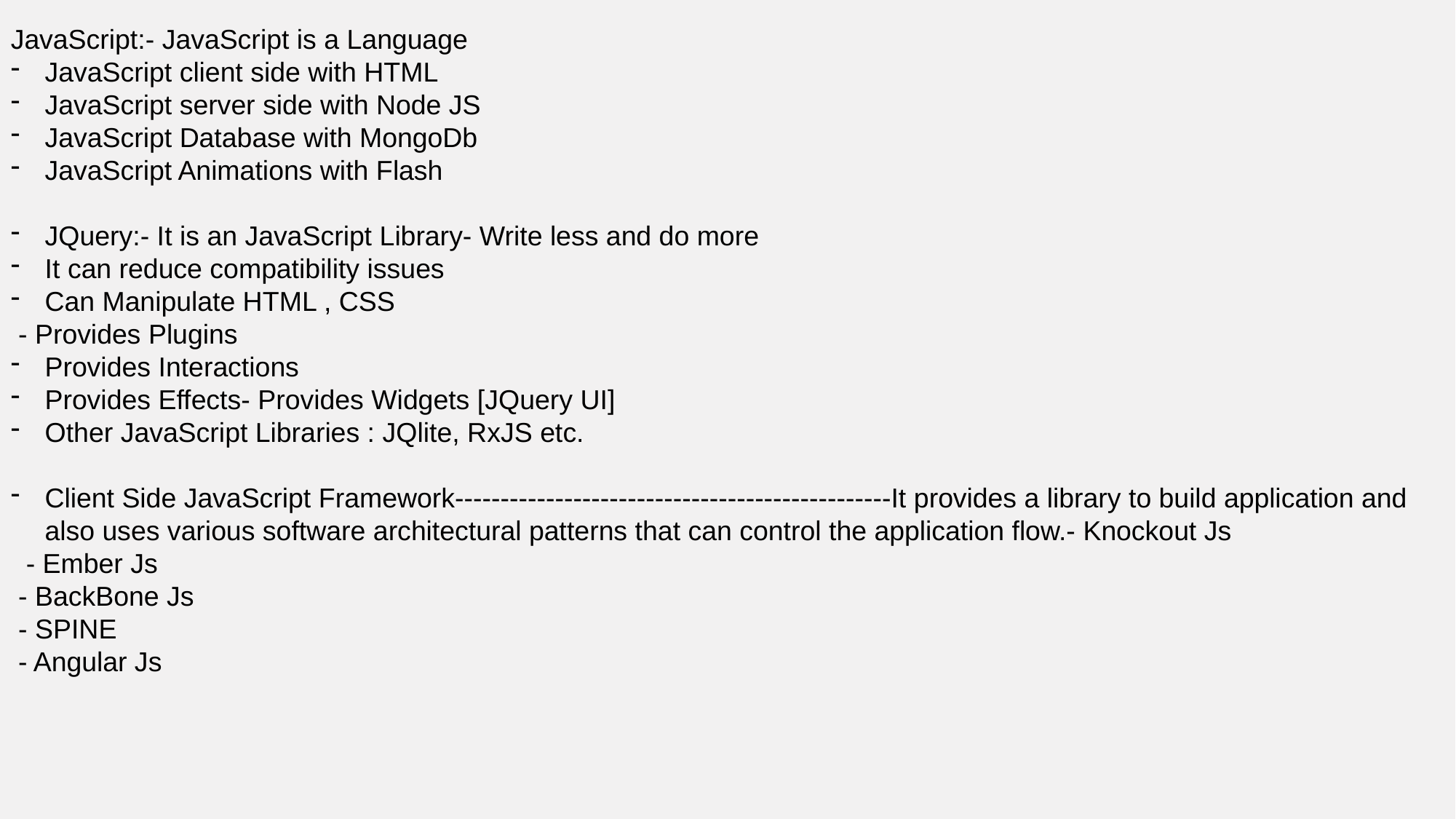

JavaScript:- JavaScript is a Language
JavaScript client side with HTML
JavaScript server side with Node JS
JavaScript Database with MongoDb
JavaScript Animations with Flash

JQuery:- It is an JavaScript Library- Write less and do more
It can reduce compatibility issues
Can Manipulate HTML , CSS
 - Provides Plugins
Provides Interactions
Provides Effects- Provides Widgets [JQuery UI]
Other JavaScript Libraries : JQlite, RxJS etc.

Client Side JavaScript Framework------------------------------------------------It provides a library to build application and also uses various software architectural patterns that can control the application flow.- Knockout Js
  - Ember Js
 - BackBone Js
 - SPINE
 - Angular Js